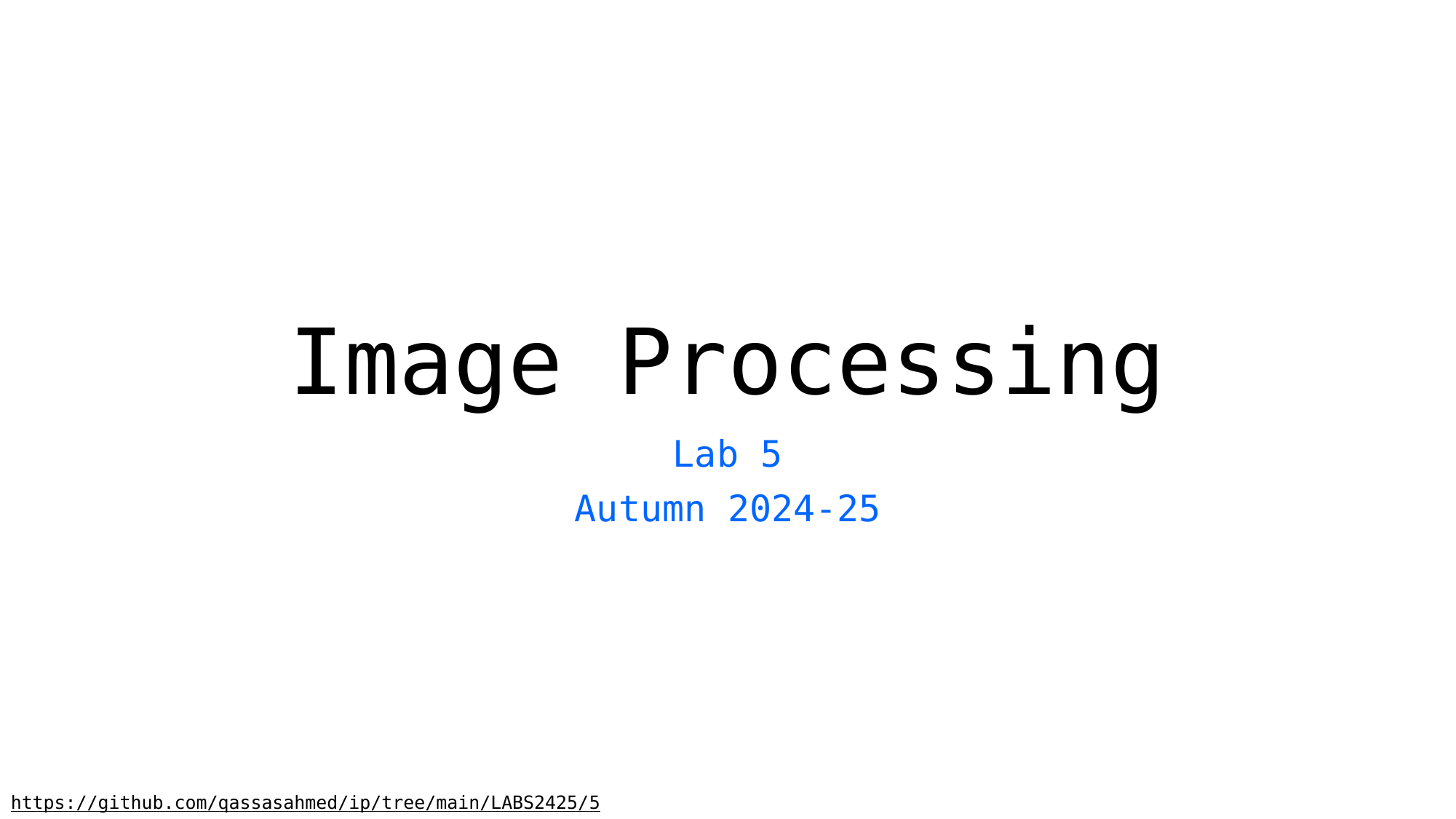

# Image Processing
Lab 5
Autumn 2024-25
https://github.com/qassasahmed/ip/tree/main/LABS2425/5